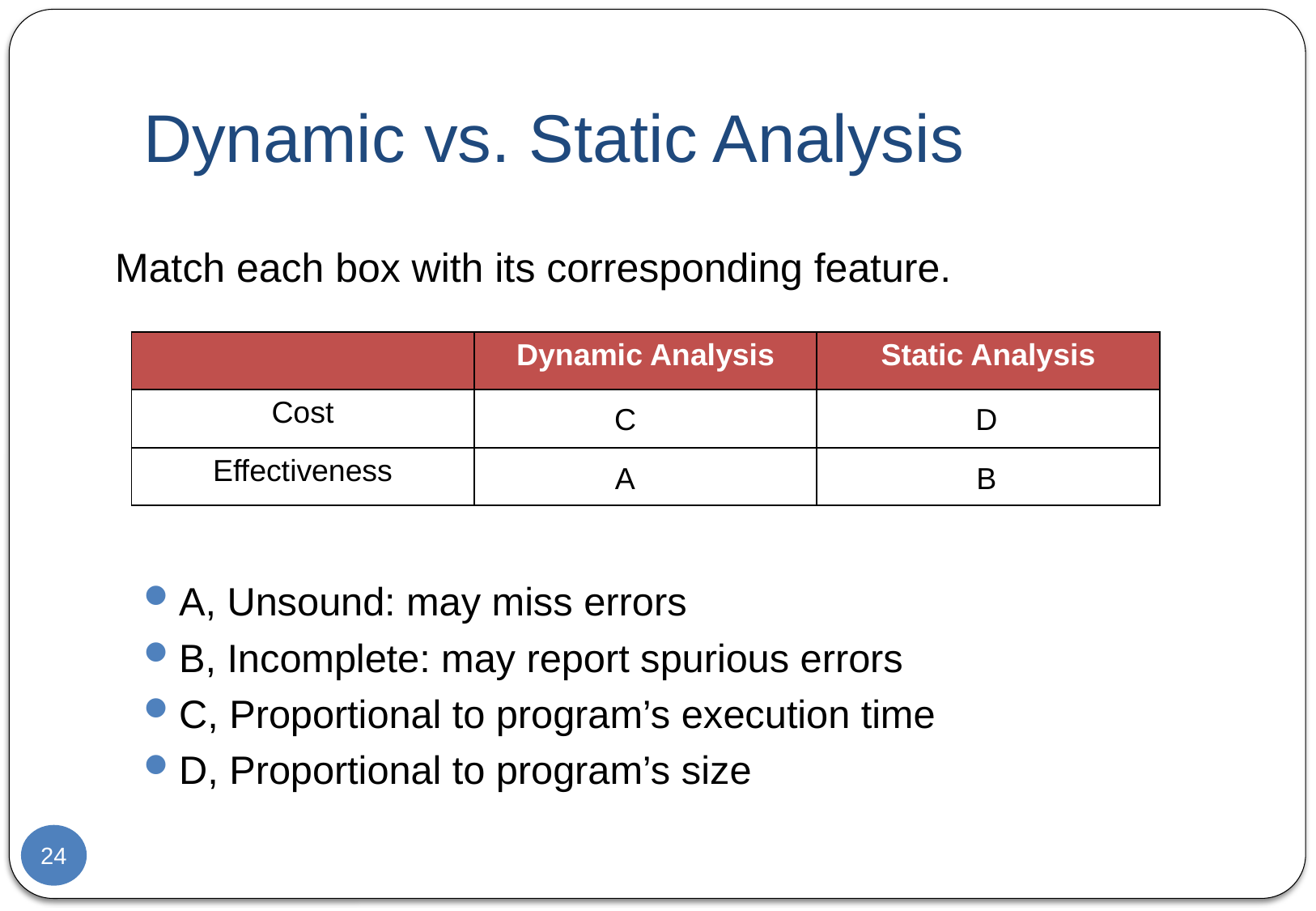

# Dynamic vs. Static Analysis
Match each box with its corresponding feature.
|  | Dynamic Analysis | Static Analysis |
| --- | --- | --- |
| Cost |  |  |
| Effectiveness |  |  |
C
D
A
B
A, Unsound: may miss errors
B, Incomplete: may report spurious errors
C, Proportional to program’s execution time
D, Proportional to program’s size

24